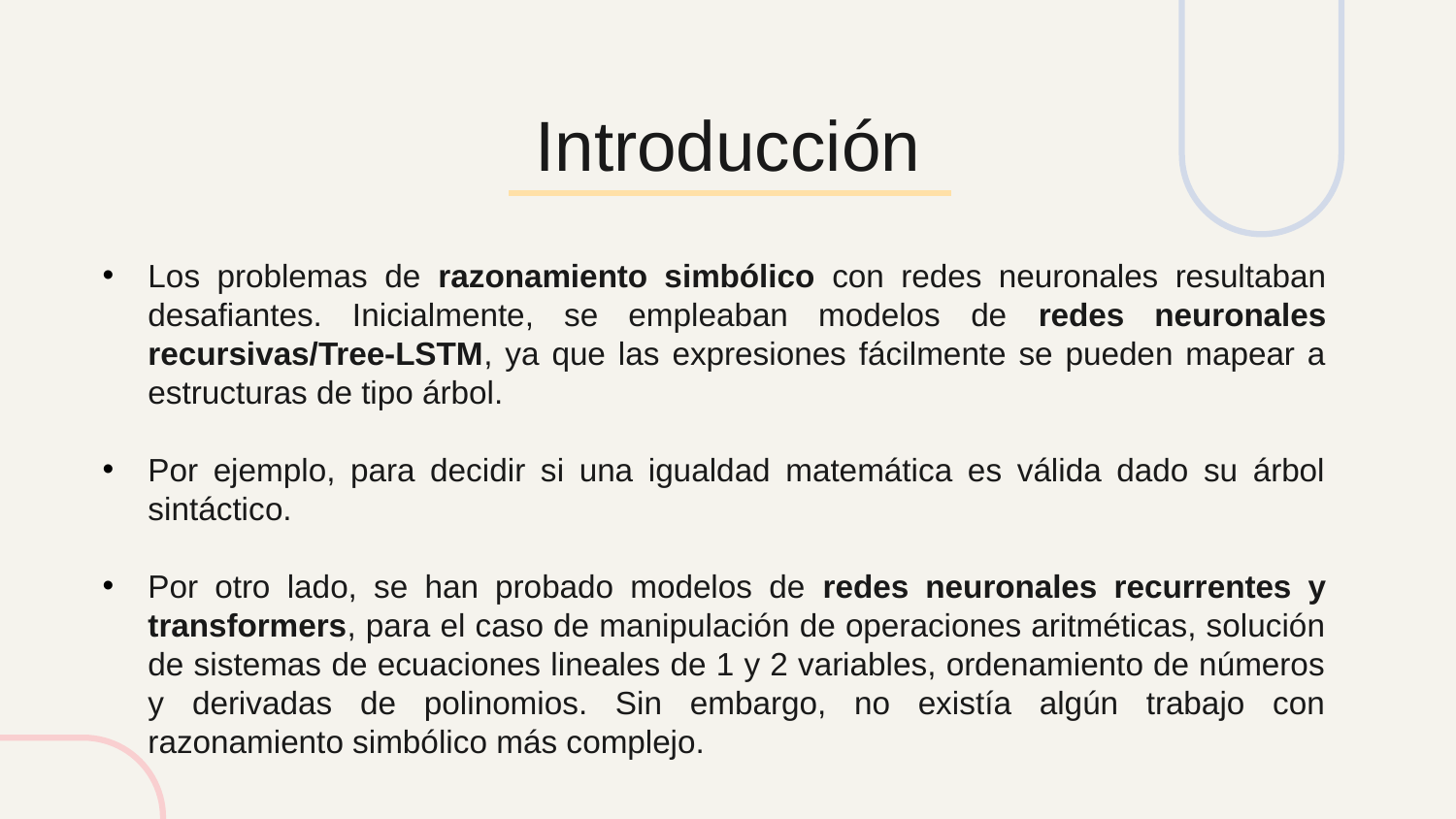

# Introducción
Los problemas de razonamiento simbólico con redes neuronales resultaban desafiantes. Inicialmente, se empleaban modelos de redes neuronales recursivas/Tree-LSTM, ya que las expresiones fácilmente se pueden mapear a estructuras de tipo árbol.

Por ejemplo, para decidir si una igualdad matemática es válida dado su árbol sintáctico.

Por otro lado, se han probado modelos de redes neuronales recurrentes y transformers, para el caso de manipulación de operaciones aritméticas, solución de sistemas de ecuaciones lineales de 1 y 2 variables, ordenamiento de números y derivadas de polinomios. Sin embargo, no existía algún trabajo con razonamiento simbólico más complejo.